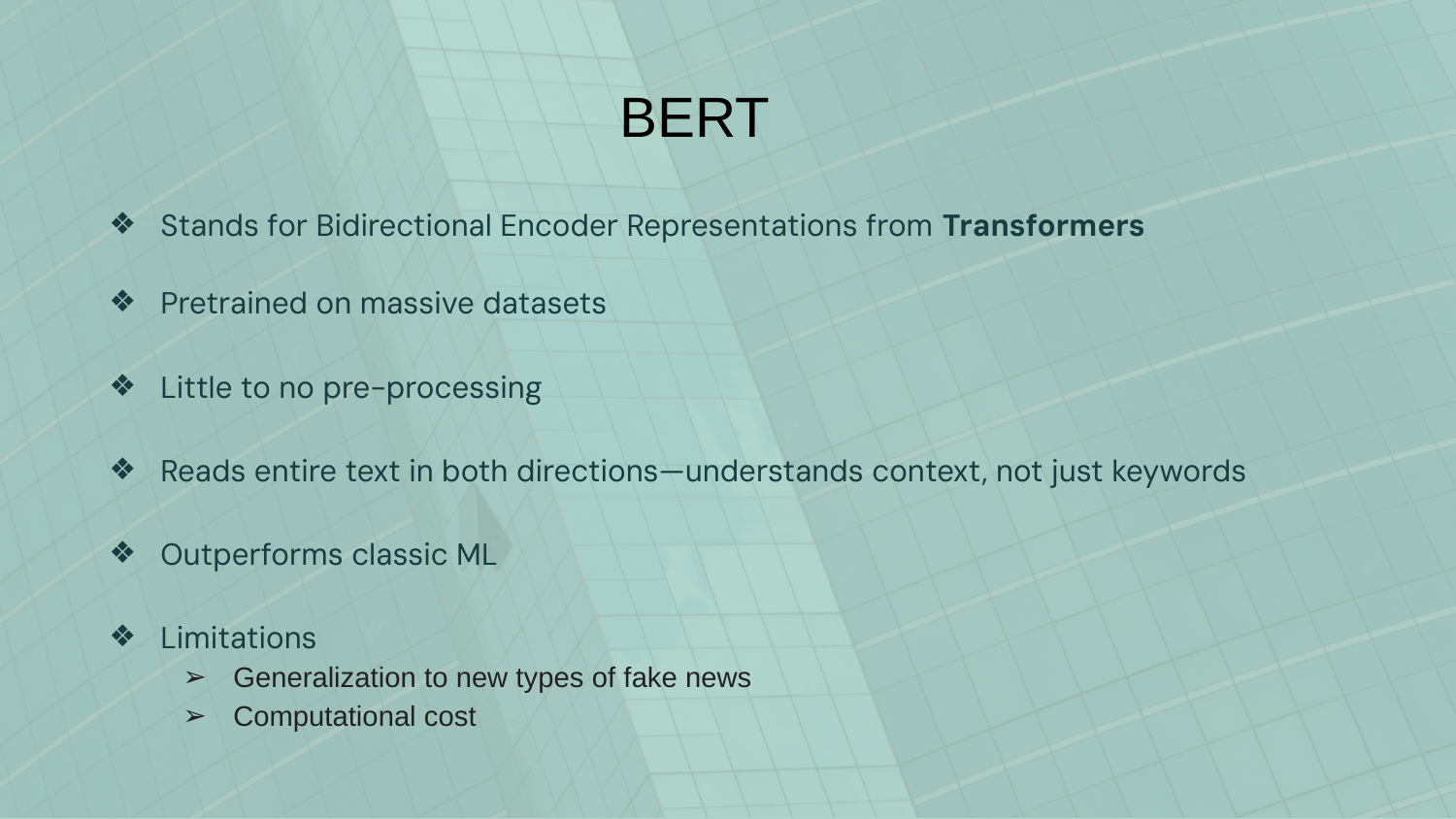

# BERT
Stands for Bidirectional Encoder Representations from Transformers
Pretrained on massive datasets
Little to no pre-processing
Reads entire text in both directions—understands context, not just keywords
Outperforms classic ML
Limitations
Generalization to new types of fake news
Computational cost